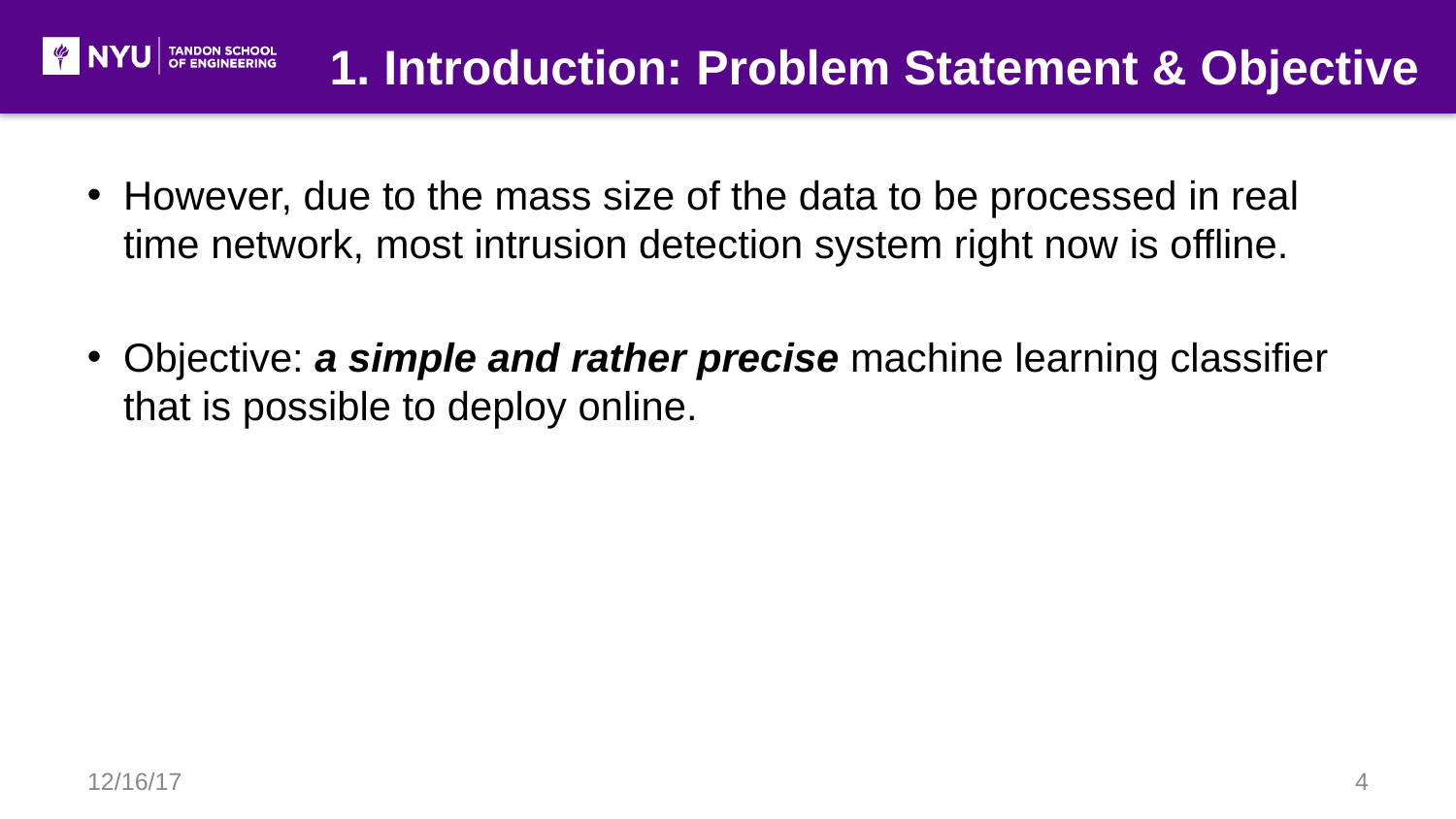

1. Introduction: Problem Statement & Objective
However, due to the mass size of the data to be processed in real time network, most intrusion detection system right now is offline.

Objective: a simple and rather precise machine learning classifier that is possible to deploy online.

12/16/17
4